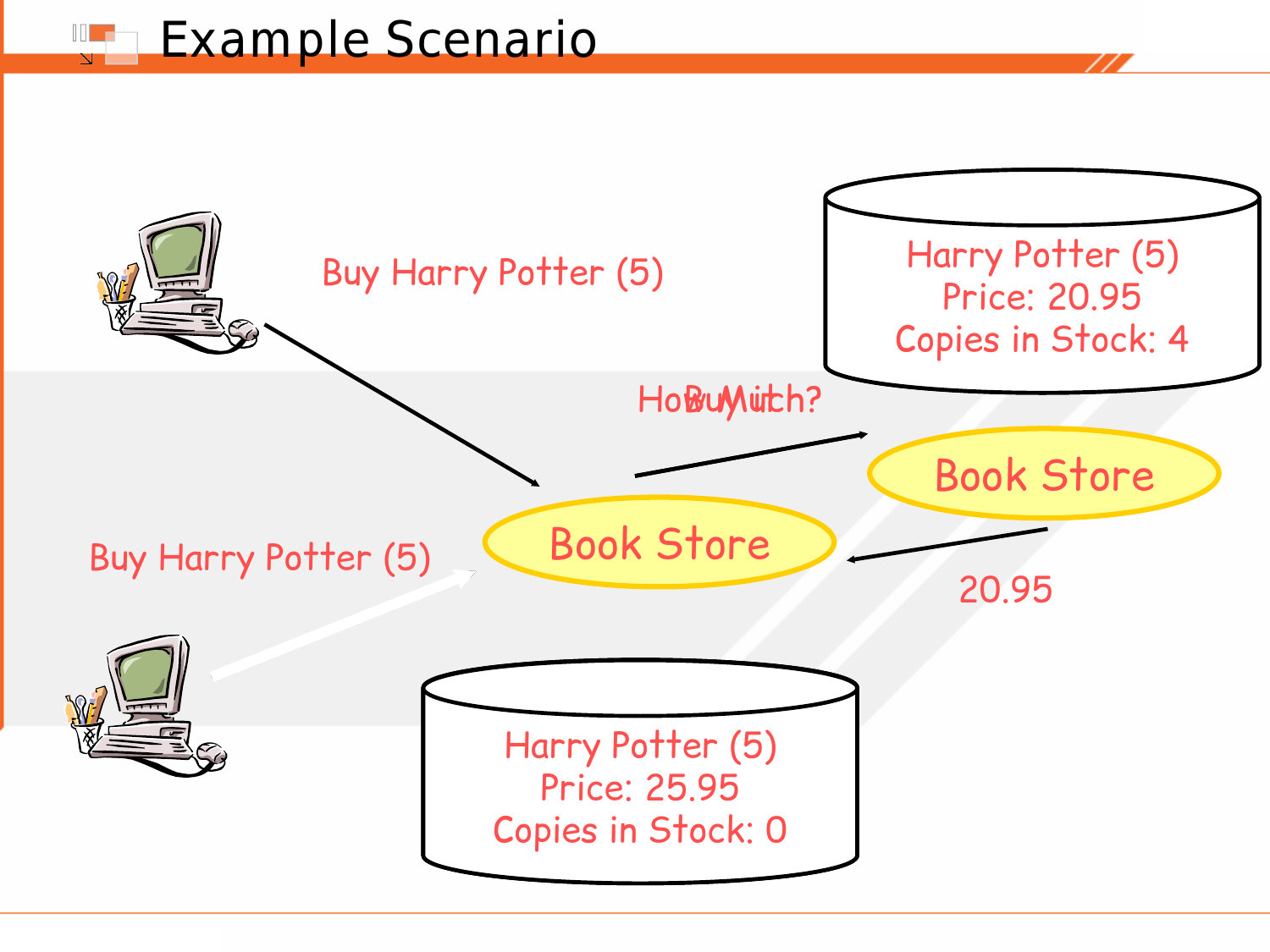

# Example Scenario
Harry Potter (5)
Price: 20.95
Copies in Stock: 4
Harry Potter (5)
Price: 25.95
Copies in Stock: 1
Harry Potter (5)
Price: 20.95
Copies in Stock: 5
Book Store

Buy Harry Potter (5)

How Much?

Buy it

Book Store
Buy Harry Potter (5)

20.95

Harry Potter (5)
Price: 25.95
Copies in Stock: 0

Harry Potter (5)
Price: 25.95
Copies in Stock: 1
Harry Potter (5)
Price: 25.95
Copies in Stock: 0